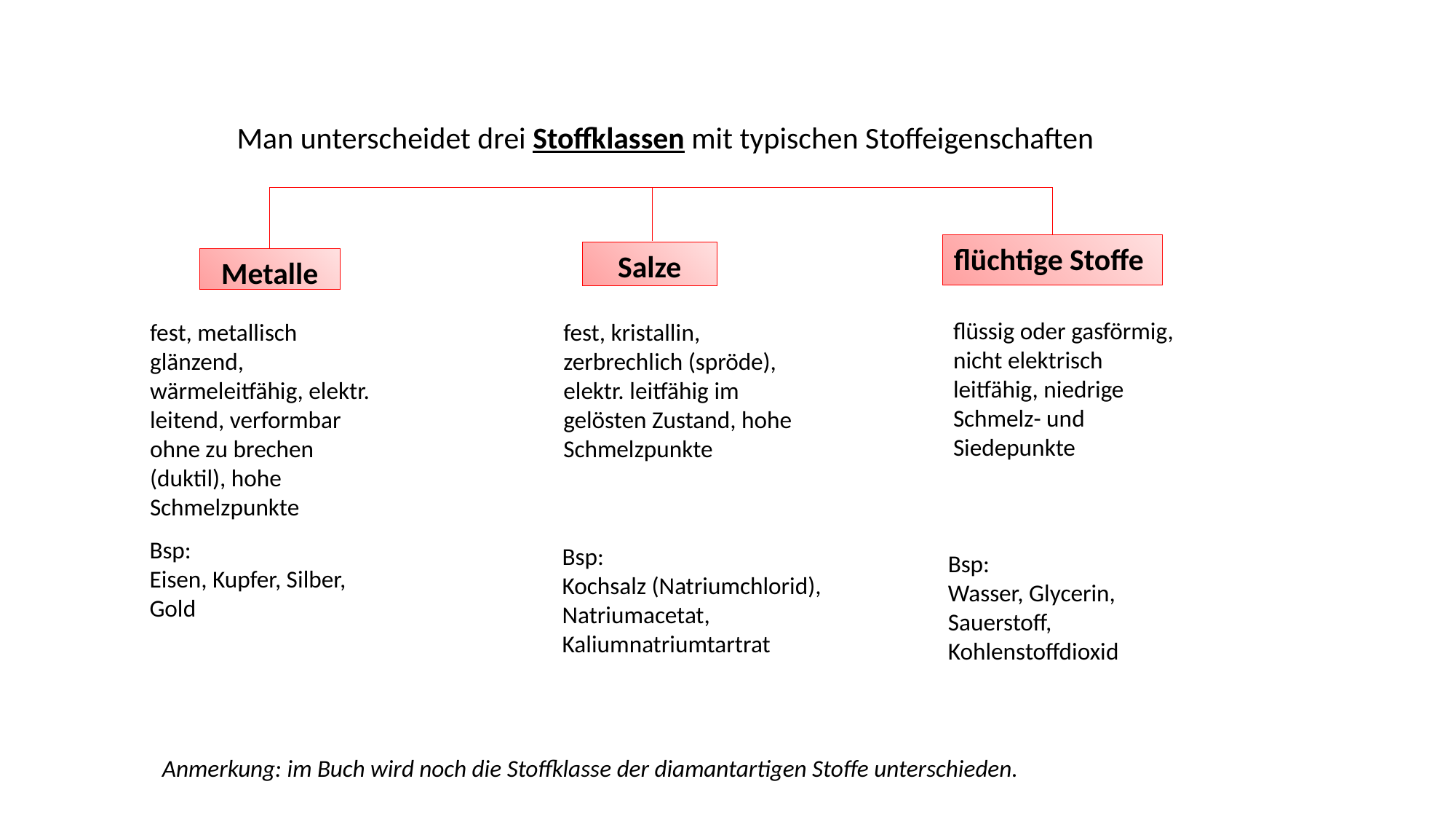

Man unterscheidet drei Stoffklassen mit typischen Stoffeigenschaften

flüchtige Stoffe
Salze
Metalle

flüssig oder gasförmig, nicht elektrisch leitfähig, niedrige Schmelz- und Siedepunkte

fest, metallisch glänzend, wärmeleitfähig, elektr. leitend, verformbar ohne zu brechen (duktil), hohe Schmelzpunkte
fest, kristallin, zerbrechlich (spröde), elektr. leitfähig im gelösten Zustand, hohe Schmelzpunkte
Bsp:
Eisen, Kupfer, Silber, Gold
Bsp:
Kochsalz (Natriumchlorid), Natriumacetat, Kaliumnatriumtartrat
Bsp:
Wasser, Glycerin, Sauerstoff, Kohlenstoffdioxid
Anmerkung: im Buch wird noch die Stoffklasse der diamantartigen Stoffe unterschieden.